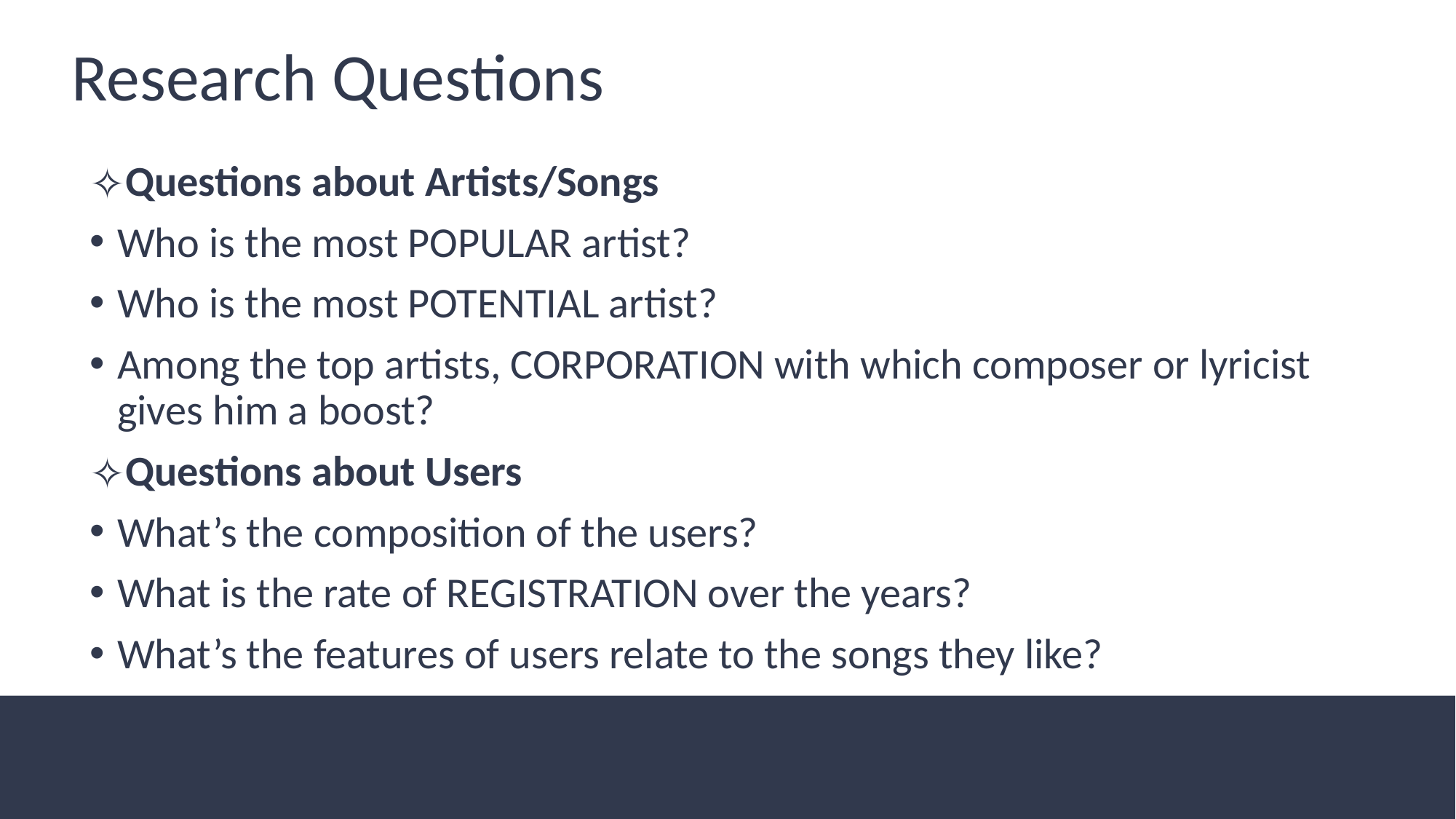

Research Questions
Questions about Artists/Songs
Who is the most POPULAR artist?
Who is the most POTENTIAL artist?
Among the top artists, CORPORATION with which composer or lyricist gives him a boost?
Questions about Users
What’s the composition of the users?
What is the rate of REGISTRATION over the years?
What’s the features of users relate to the songs they like?